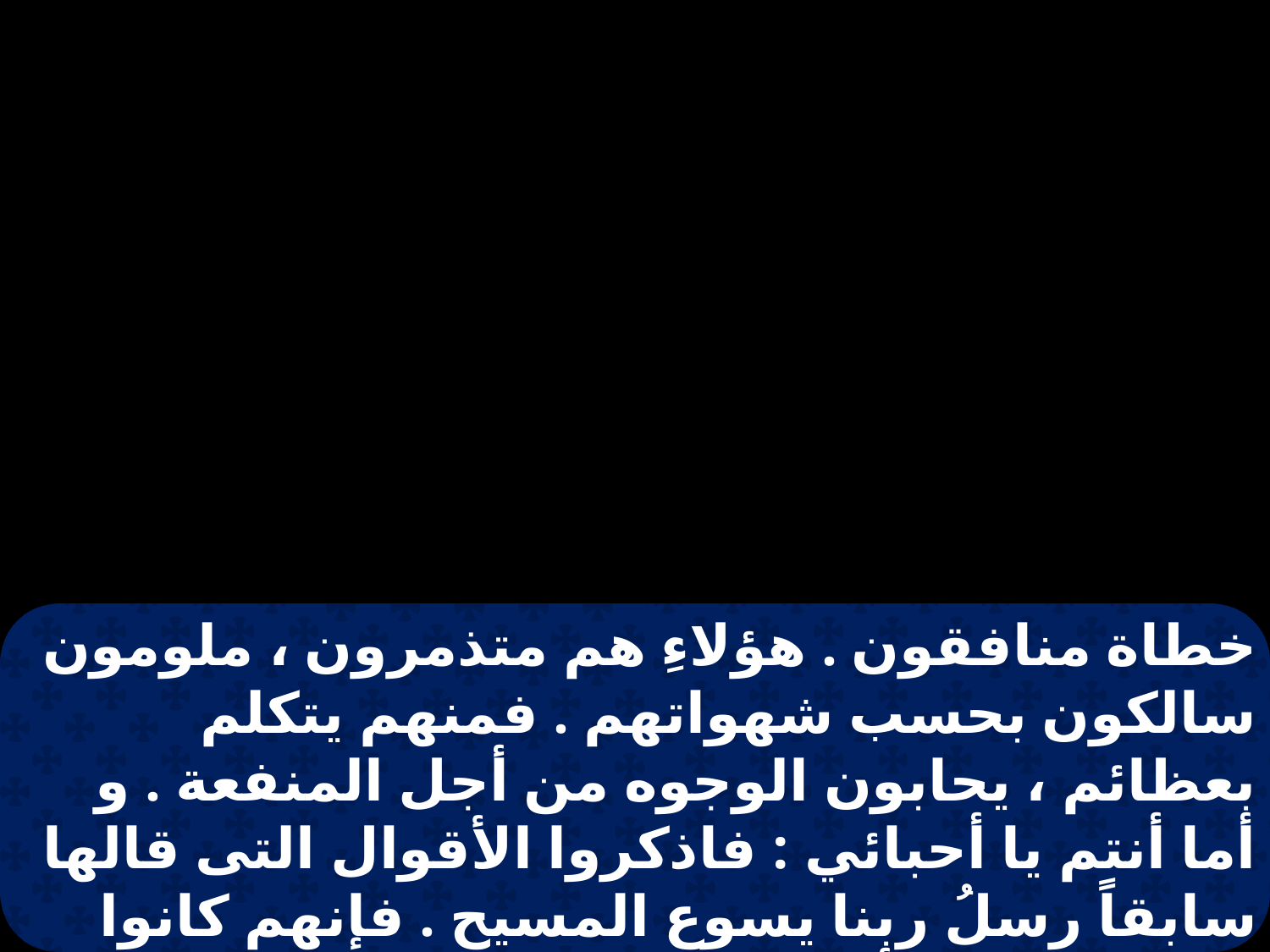

خطاة منافقون . هؤلاءِ هم متذمرون ، ملومون سالكون بحسب شهواتهم . فمنهم يتكلم بعظائم ، يحابون الوجوه من أجل المنفعة . و أما أنتم يا أحبائي : فاذكروا الأقوال التى قالها سابقاً رسلُ ربنا يسوع المسيح . فإنهم كانوا يقولون لكم : أنهُ في